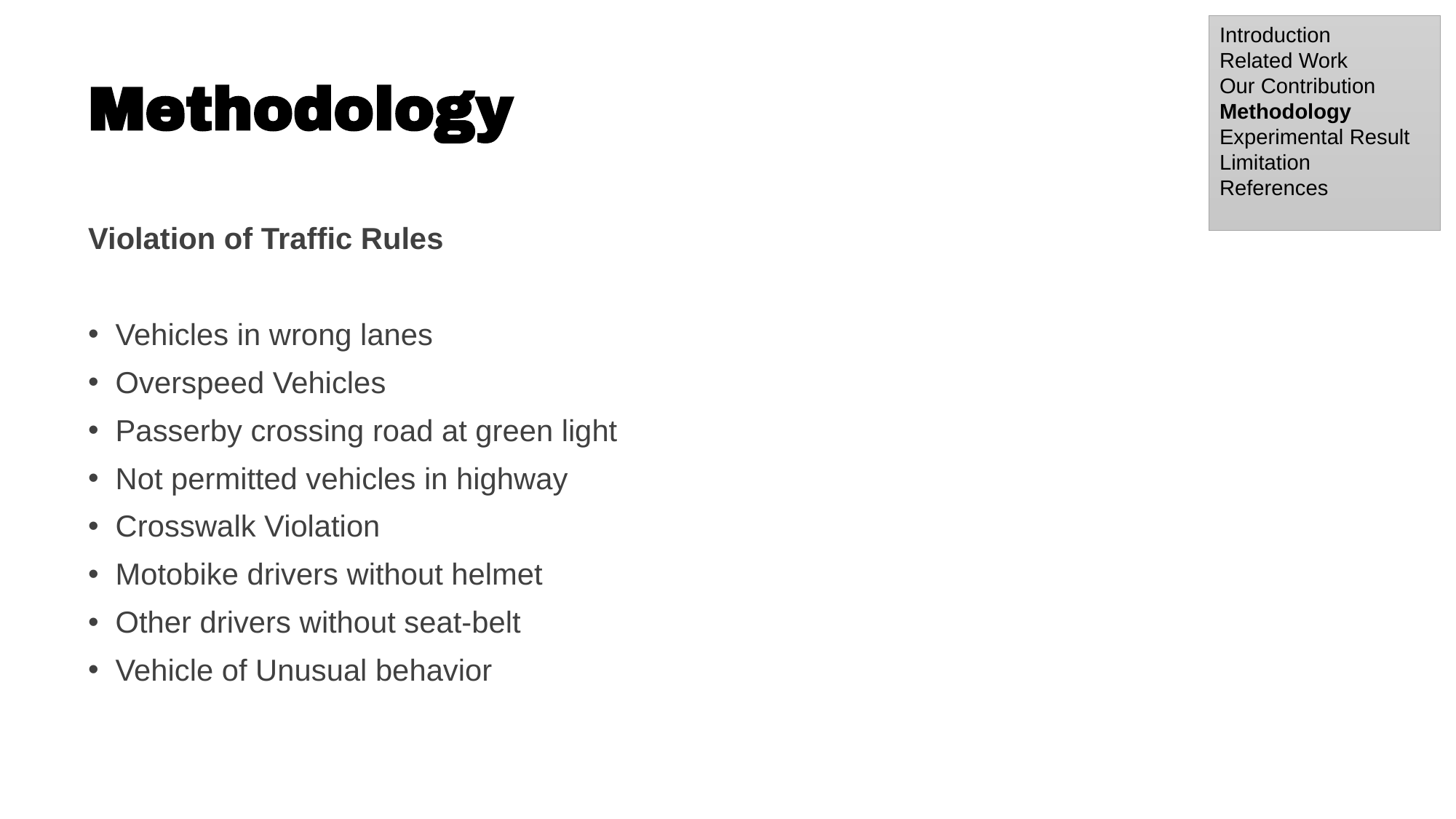

Introduction
Related Work
Our Contribution
Methodology
Experimental Result
Limitation
References

# Methodology
Violation of Traffic Rules

Vehicles in wrong lanes
Overspeed Vehicles
Passerby crossing road at green light
Not permitted vehicles in highway
Crosswalk Violation
Motobike drivers without helmet
Other drivers without seat-belt
Vehicle of Unusual behavior